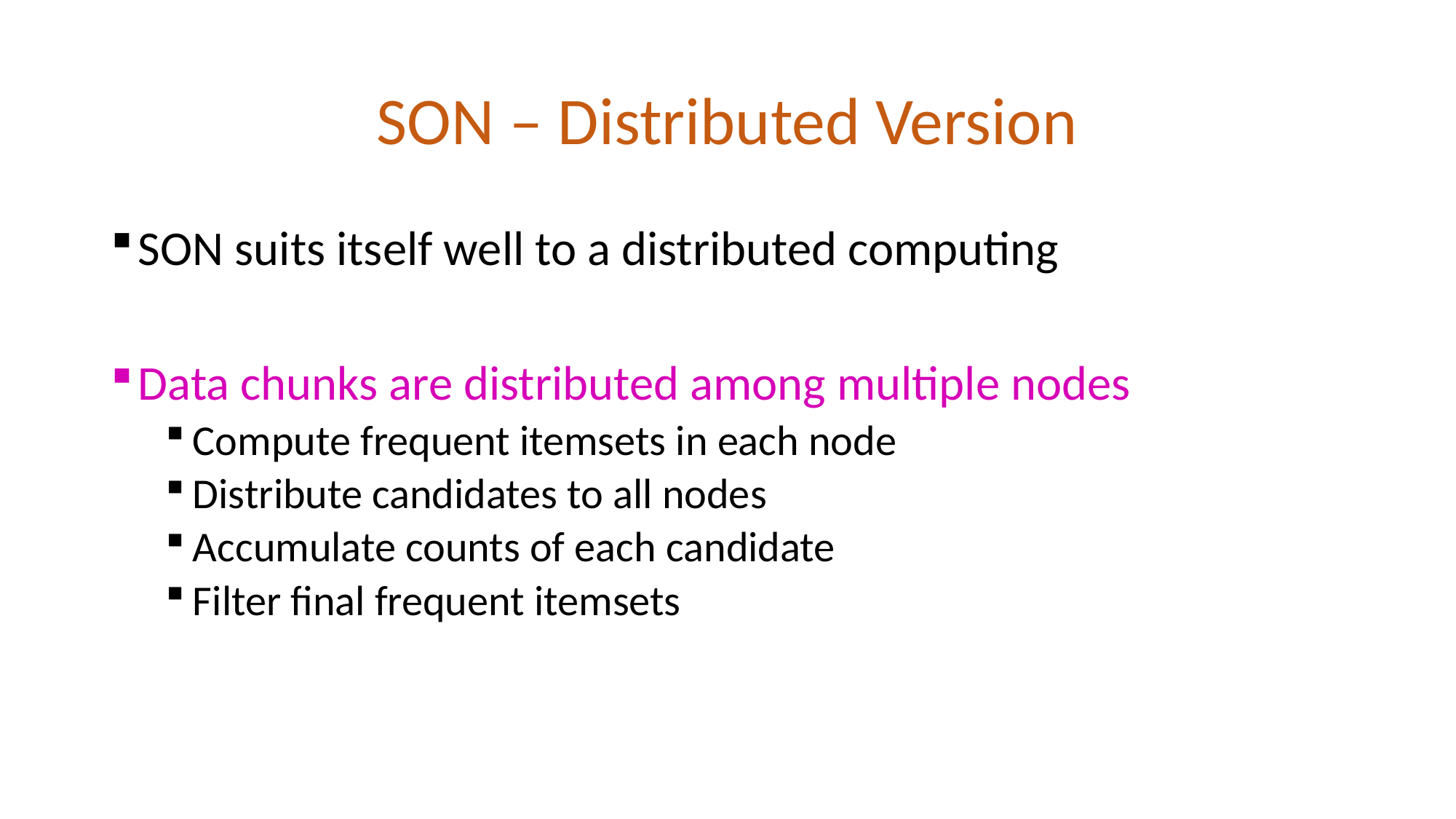

# SON – Distributed Version
SON suits itself well to a distributed computing

Data chunks are distributed among multiple nodes
Compute frequent itemsets in each node
Distribute candidates to all nodes
Accumulate counts of each candidate
Filter final frequent itemsets